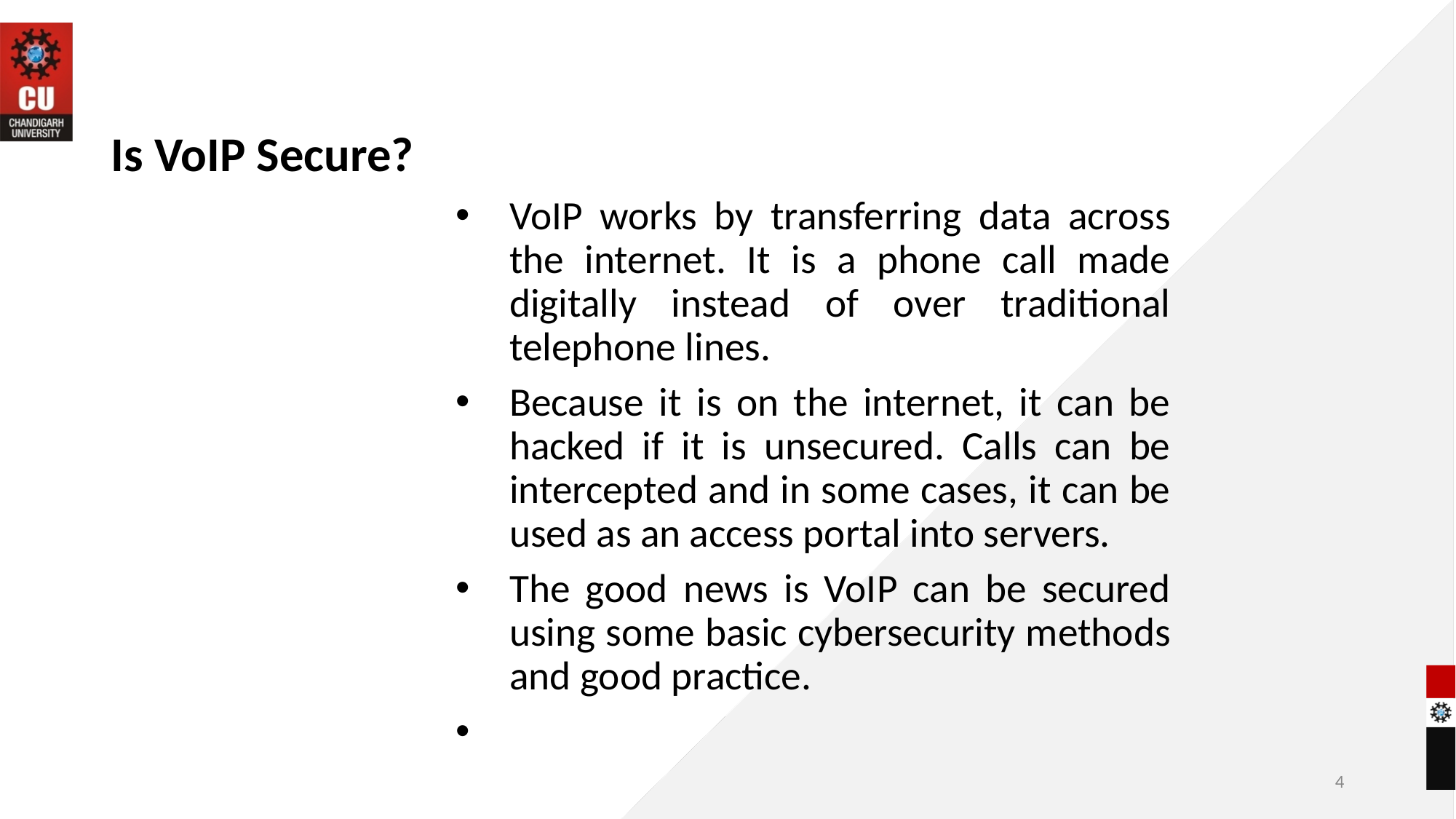

# Is VoIP Secure?
VoIP works by transferring data across the internet. It is a phone call made digitally instead of over traditional telephone lines.
Because it is on the internet, it can be hacked if it is unsecured. Calls can be intercepted and in some cases, it can be used as an access portal into servers.
The good news is VoIP can be secured using some basic cybersecurity methods and good practice.

4